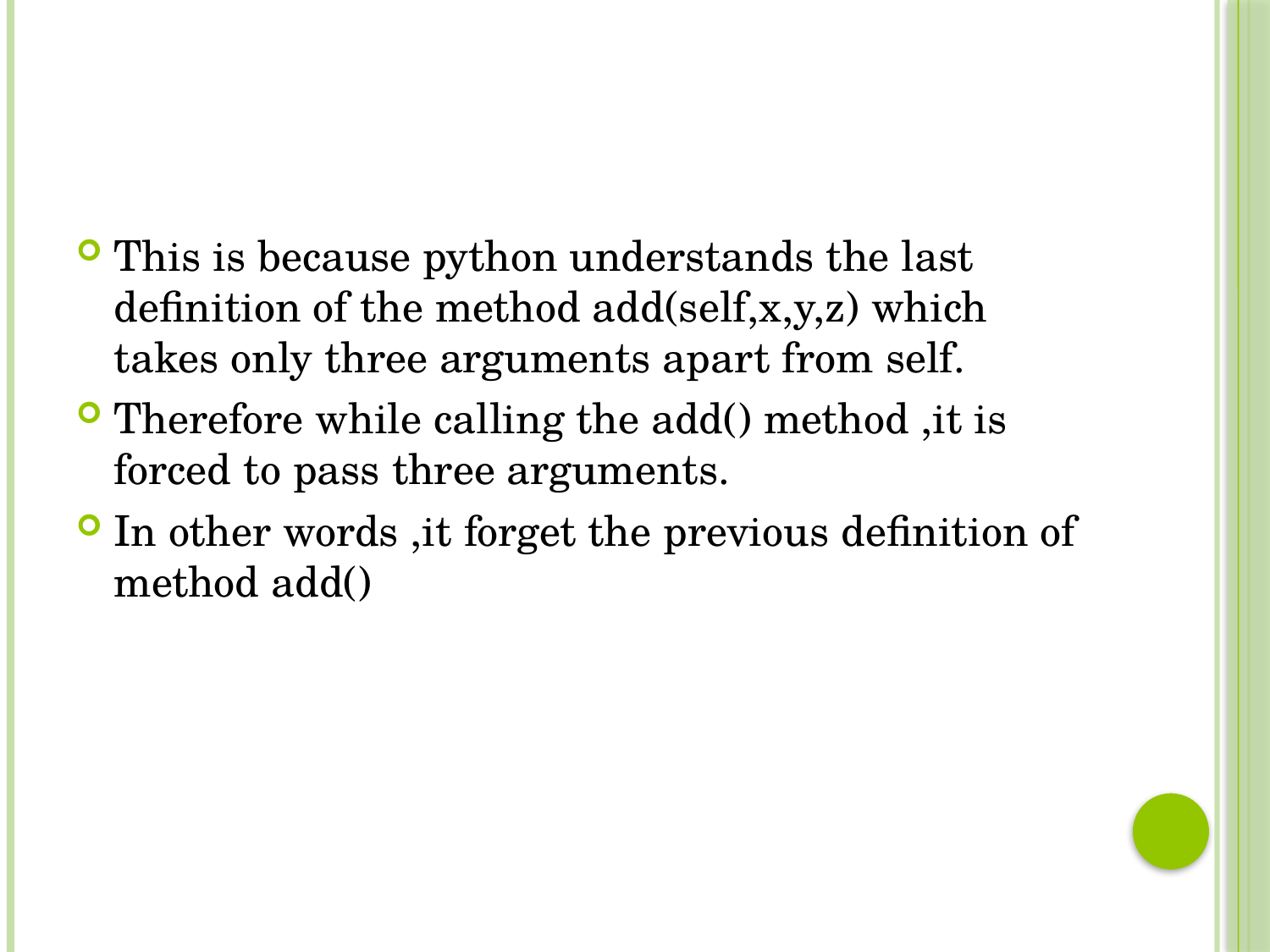

#
This is because python understands the last definition of the method add(self,x,y,z) which takes only three arguments apart from self.
Therefore while calling the add() method ,it is forced to pass three arguments.
In other words ,it forget the previous definition of method add()